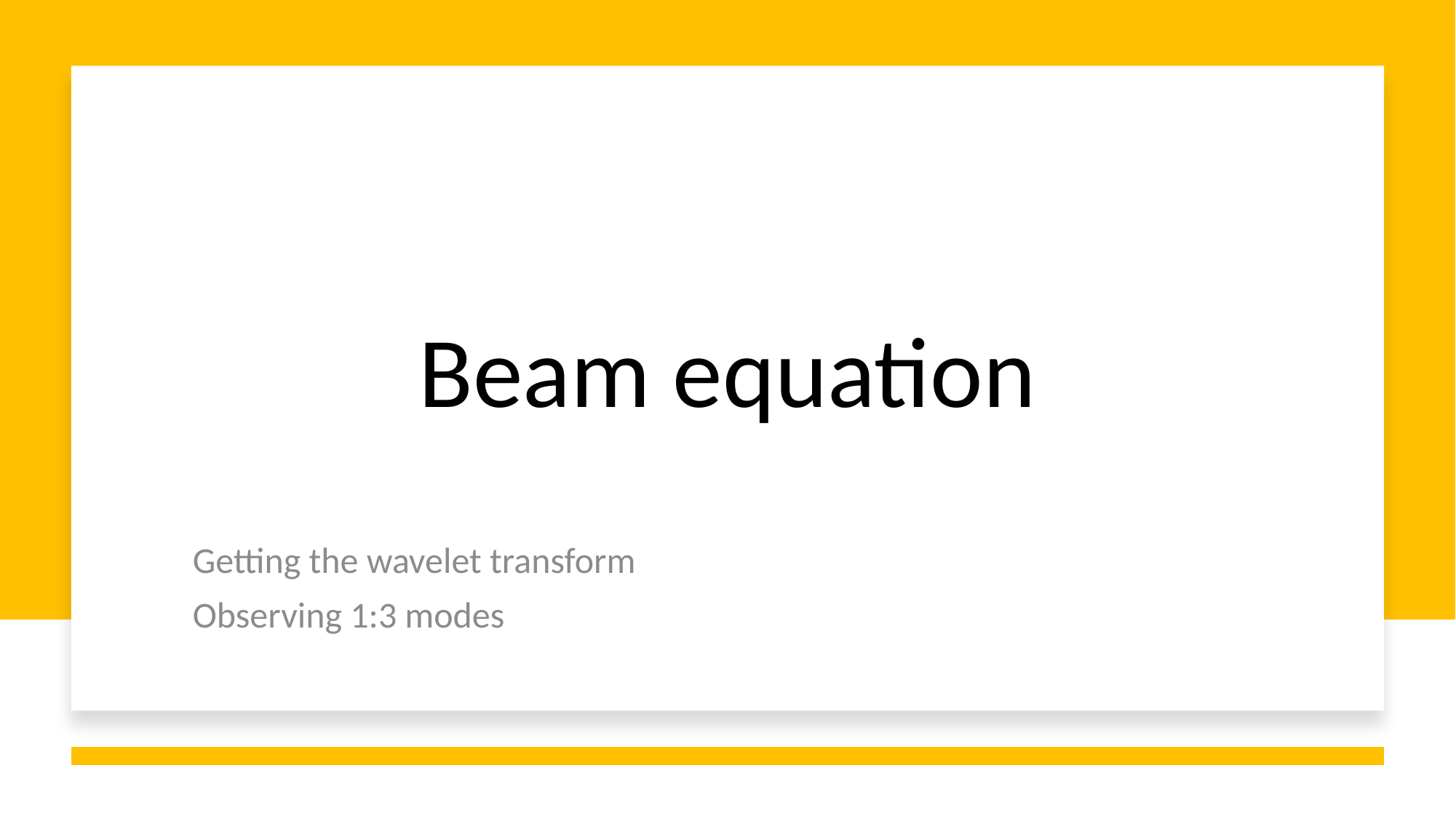

# Beam equation
Getting the wavelet transform
Observing 1:3 modes